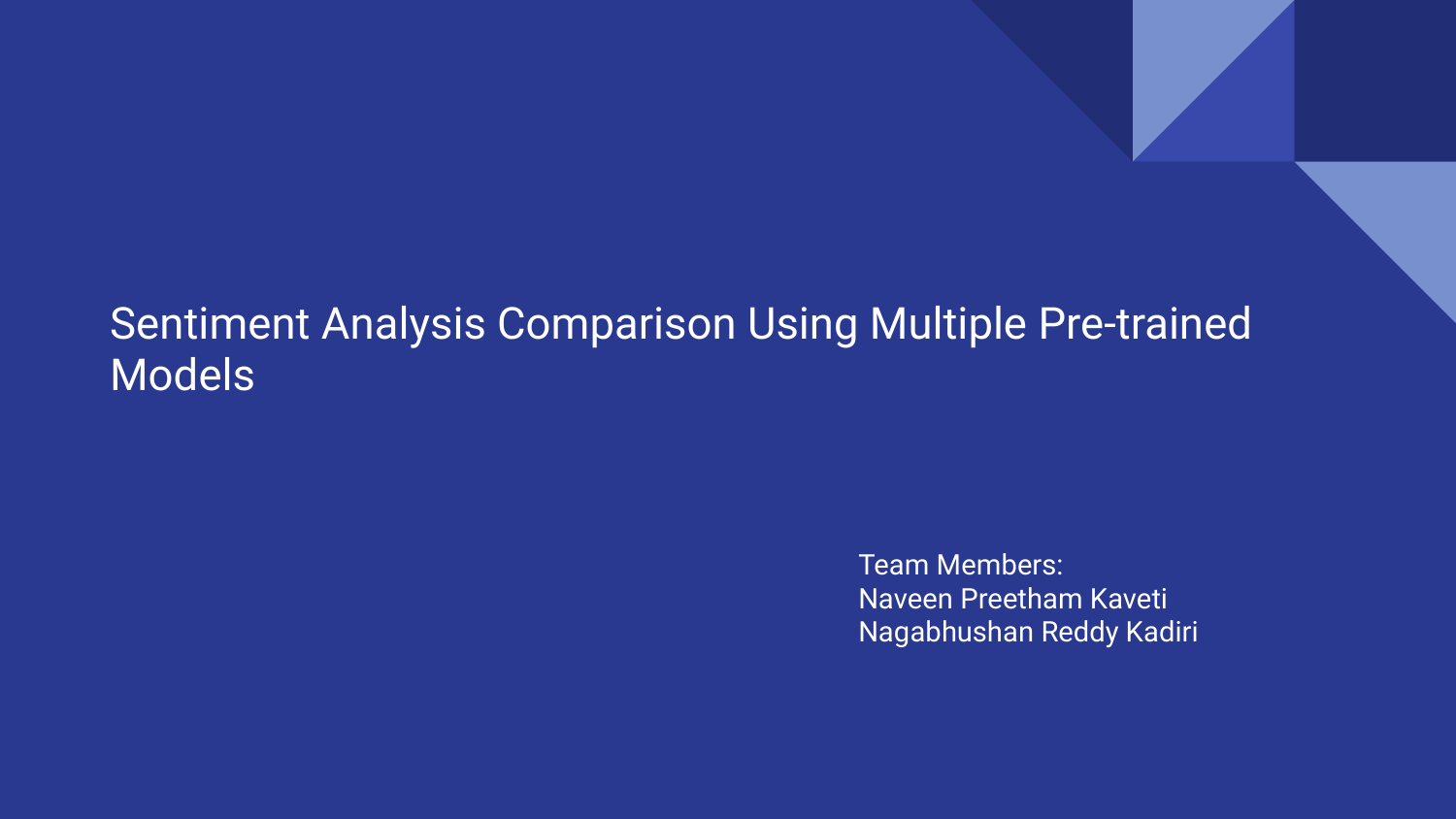

# Sentiment Analysis Comparison Using Multiple Pre-trained Models
Team Members:
Naveen Preetham Kaveti
Nagabhushan Reddy Kadiri